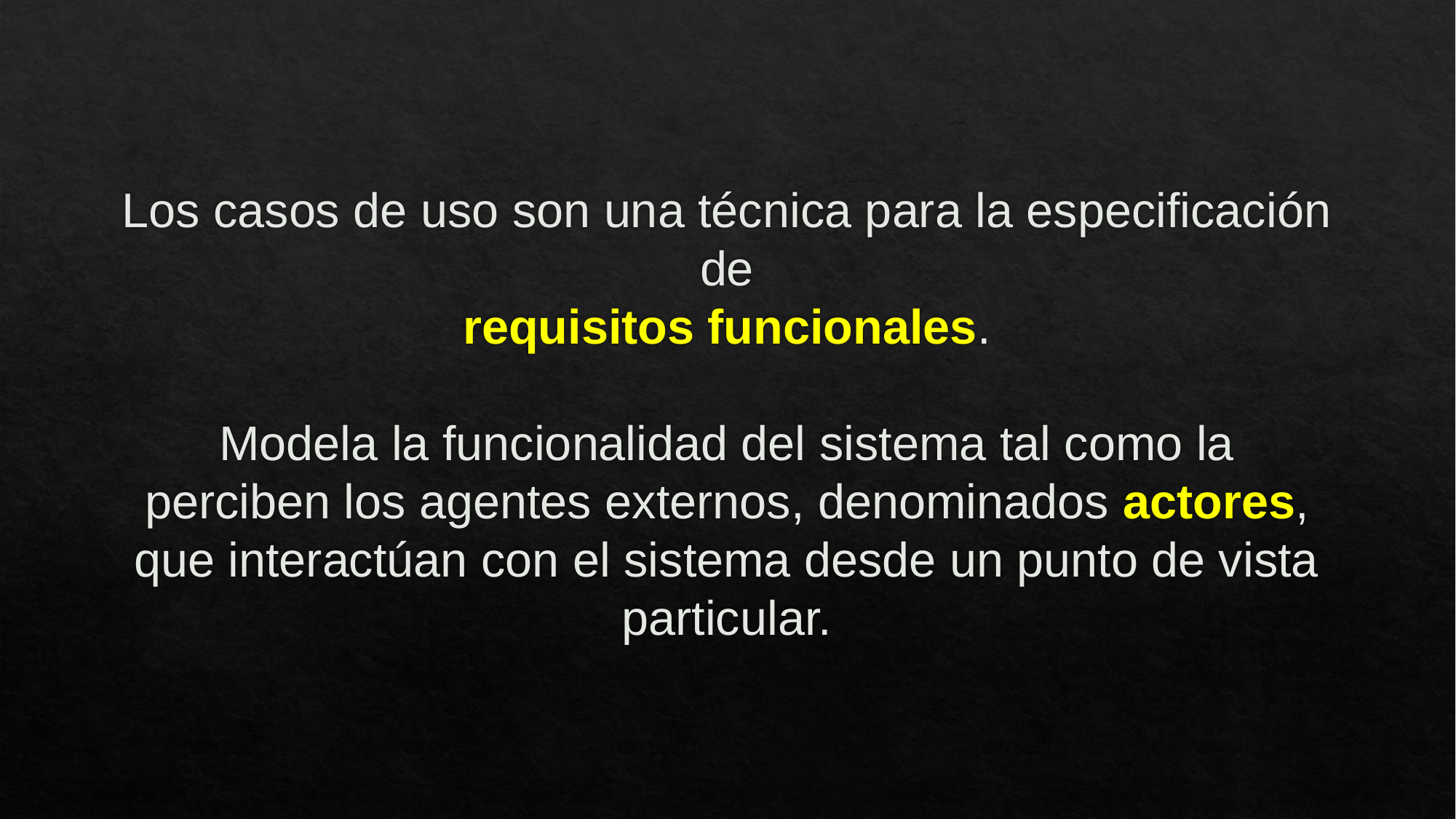

# Los casos de uso son una técnica para la especificación de requisitos funcionales. Modela la funcionalidad del sistema tal como la perciben los agentes externos, denominados actores, que interactúan con el sistema desde un punto de vista particular.